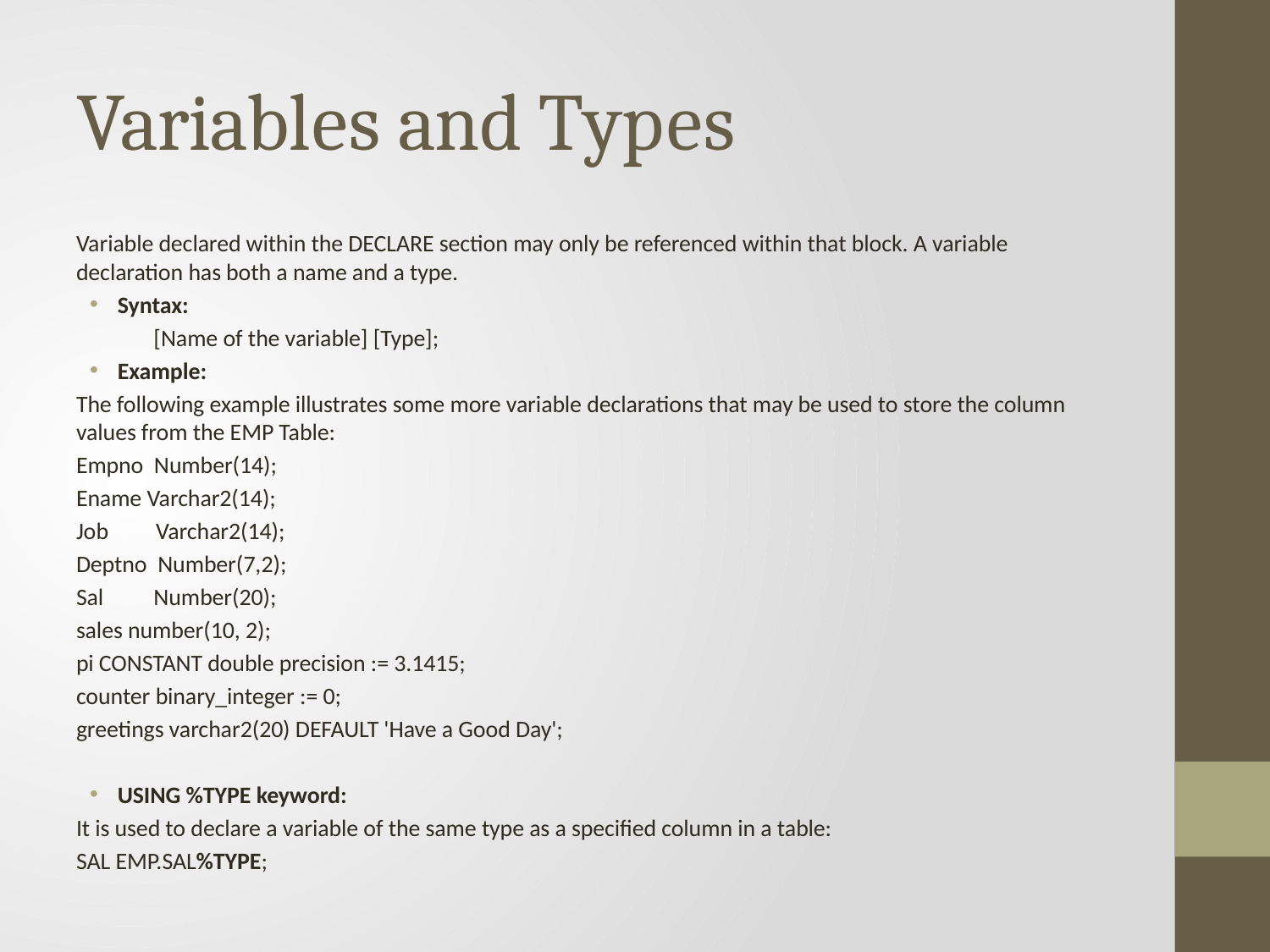

# Variables and Types
Variable declared within the DECLARE section may only be referenced within that block. A variable declaration has both a name and a type.
Syntax:
	[Name of the variable] [Type];
Example:
The following example illustrates some more variable declarations that may be used to store the column values from the EMP Table:
Empno  Number(14);
Ename Varchar2(14);
Job         Varchar2(14);
Deptno  Number(7,2);
Sal	Number(20);
sales number(10, 2);
pi CONSTANT double precision := 3.1415;
counter binary_integer := 0;
greetings varchar2(20) DEFAULT 'Have a Good Day';

USING %TYPE keyword:
It is used to declare a variable of the same type as a specified column in a table:
SAL EMP.SAL%TYPE;